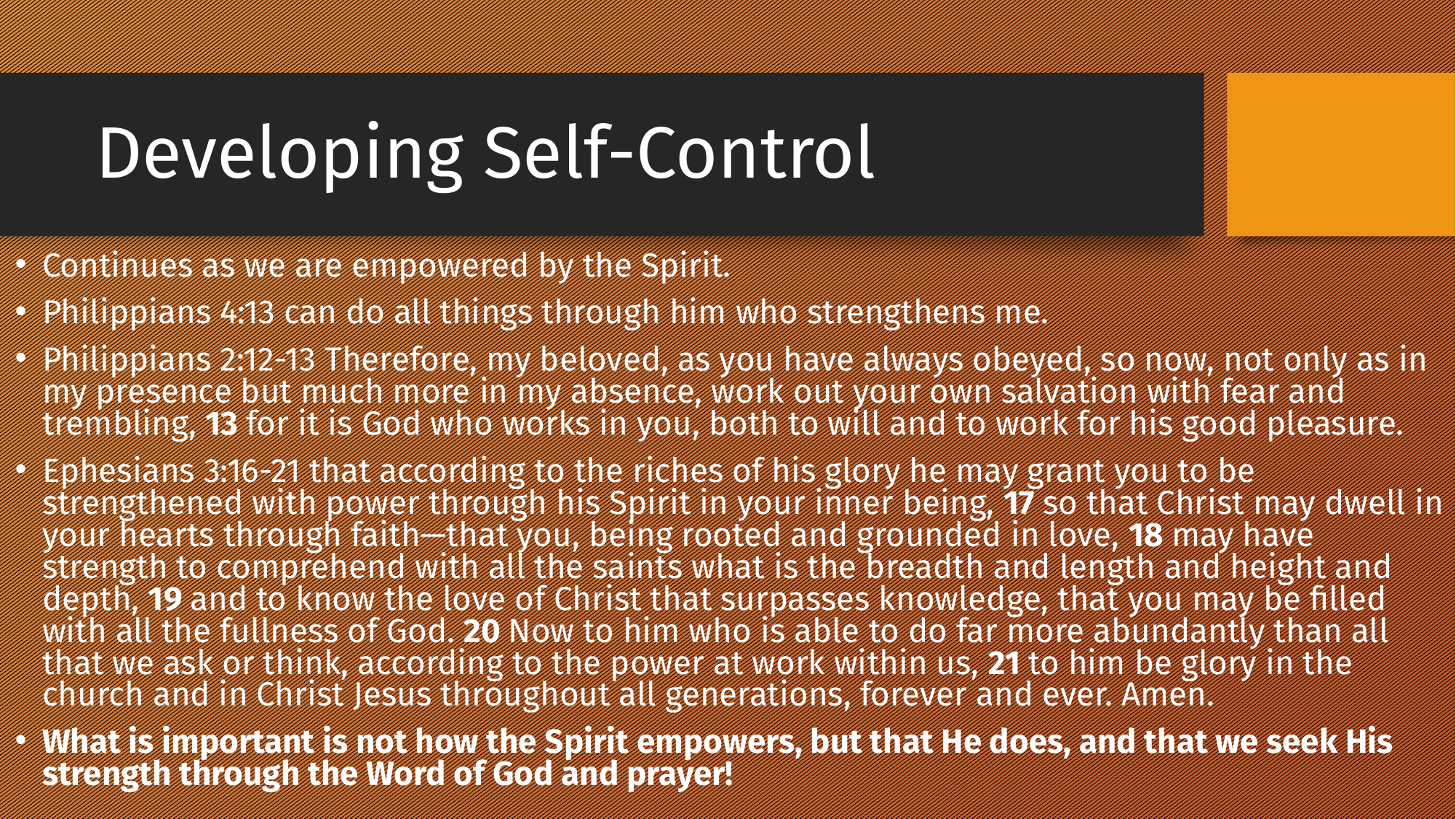

# Developing Self-Control
Continues as we are empowered by the Spirit.
Philippians 4:13 can do all things through him who strengthens me.
Philippians 2:12-13 Therefore, my beloved, as you have always obeyed, so now, not only as in my presence but much more in my absence, work out your own salvation with fear and trembling, 13 for it is God who works in you, both to will and to work for his good pleasure.
Ephesians 3:16-21 that according to the riches of his glory he may grant you to be strengthened with power through his Spirit in your inner being, 17 so that Christ may dwell in your hearts through faith—that you, being rooted and grounded in love, 18 may have strength to comprehend with all the saints what is the breadth and length and height and depth, 19 and to know the love of Christ that surpasses knowledge, that you may be filled with all the fullness of God. 20 Now to him who is able to do far more abundantly than all that we ask or think, according to the power at work within us, 21 to him be glory in the church and in Christ Jesus throughout all generations, forever and ever. Amen.
What is important is not how the Spirit empowers, but that He does, and that we seek His strength through the Word of God and prayer!